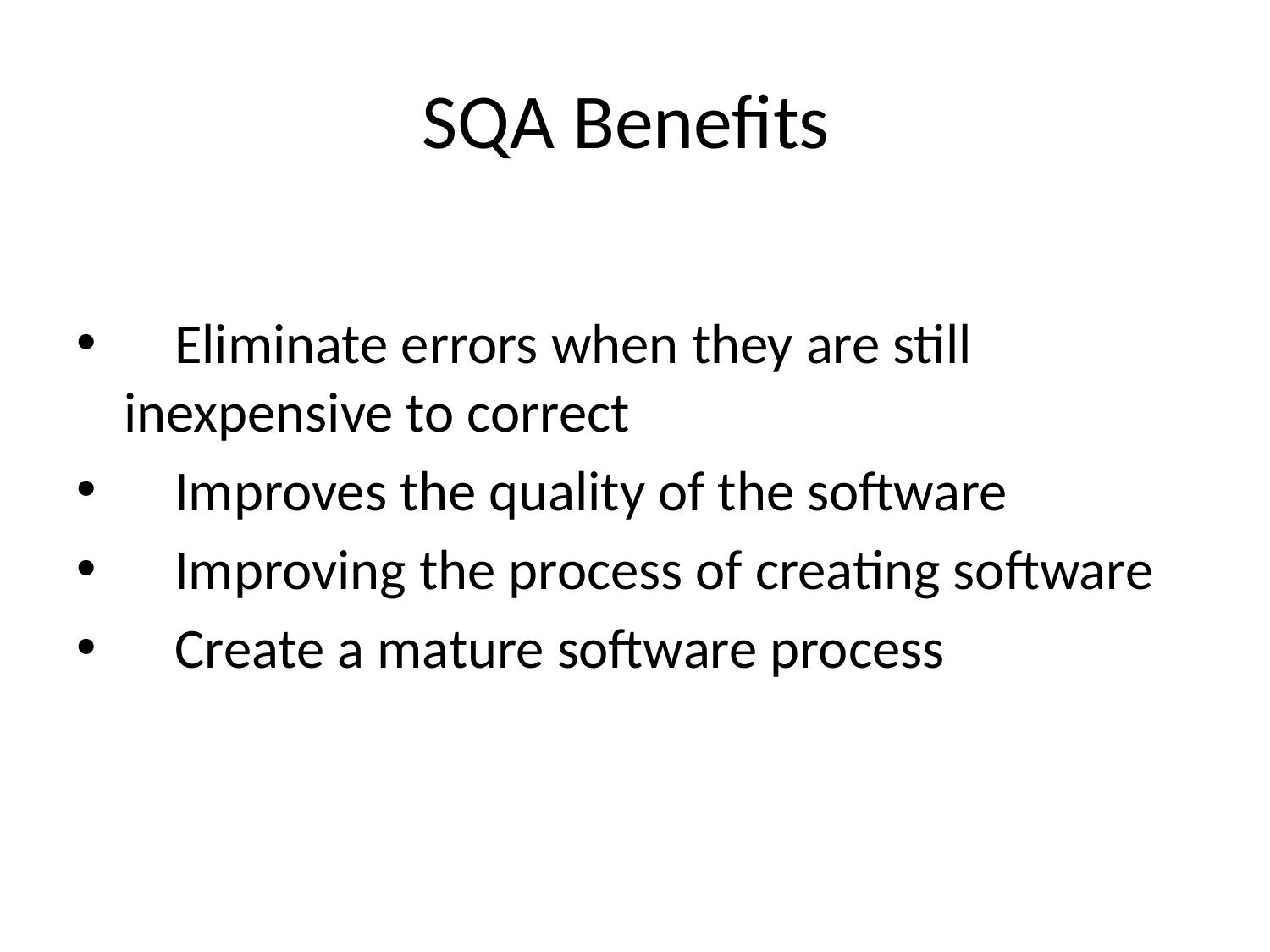

# SQA Benefits

    Eliminate errors when they are still inexpensive to correct
    Improves the quality of the software
    Improving the process of creating software
    Create a mature software process